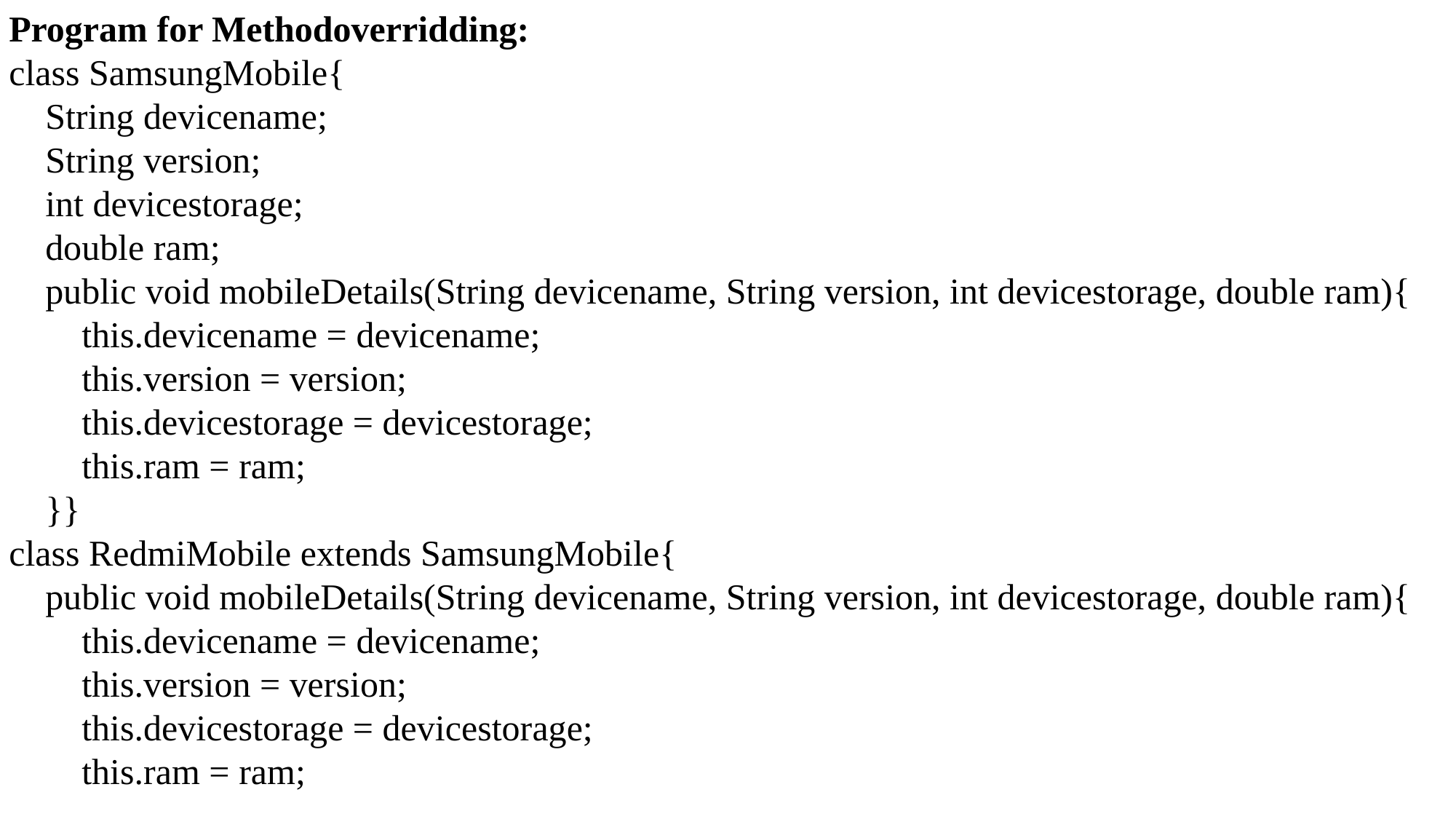

Program for Methodoverridding:
class SamsungMobile{
    String devicename;
    String version;
    int devicestorage;
    double ram;
    public void mobileDetails(String devicename, String version, int devicestorage, double ram){
        this.devicename = devicename;
        this.version = version;
        this.devicestorage = devicestorage;
        this.ram = ram;
    }}
class RedmiMobile extends SamsungMobile{
    public void mobileDetails(String devicename, String version, int devicestorage, double ram){
        this.devicename = devicename;
        this.version = version;
        this.devicestorage = devicestorage;
        this.ram = ram;